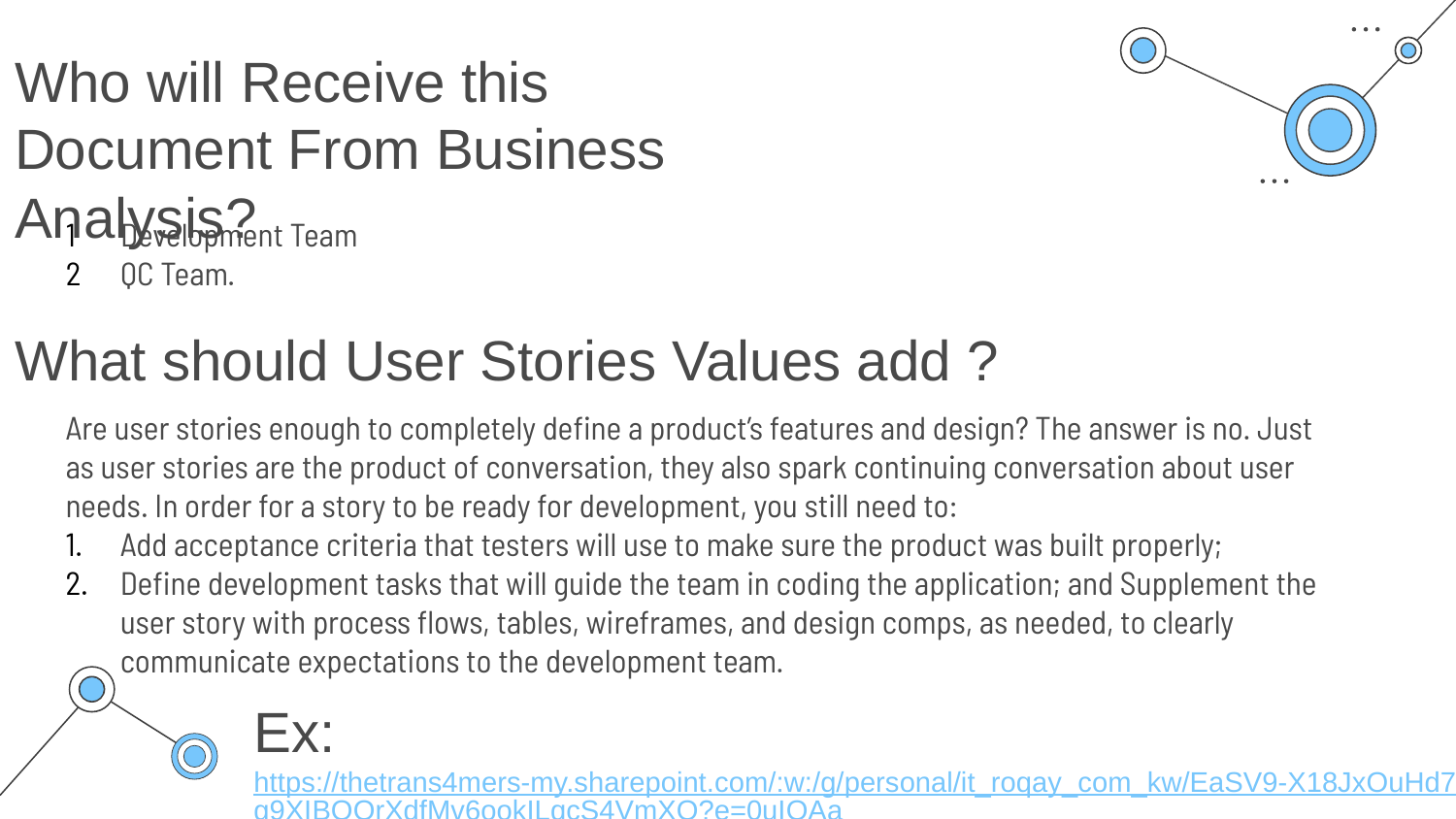

Who will Receive this Document From Business Analysis?
Development Team
QC Team.
What should User Stories Values add ?
Are user stories enough to completely define a product’s features and design? The answer is no. Just as user stories are the product of conversation, they also spark continuing conversation about user needs. In order for a story to be ready for development, you still need to:
Add acceptance criteria that testers will use to make sure the product was built properly;
Define development tasks that will guide the team in coding the application; and Supplement the user story with process flows, tables, wireframes, and design comps, as needed, to clearly communicate expectations to the development team.
Ex: https://thetrans4mers-my.sharepoint.com/:w:/g/personal/it_roqay_com_kw/EaSV9-X18JxOuHd7WIdg9XIBQQrXdfMv6ookILqcS4VmXQ?e=0uIOAa